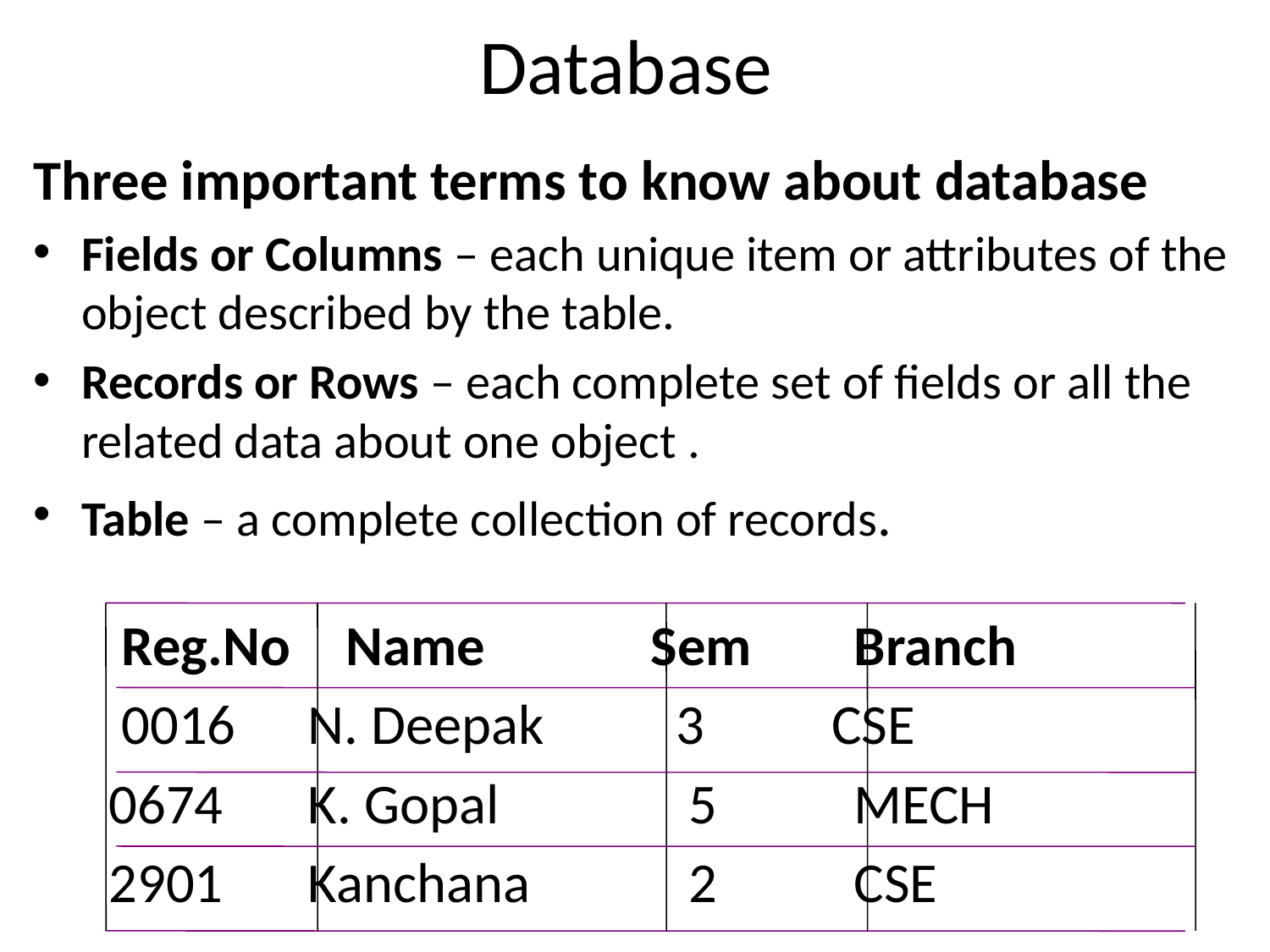

# Database
Three important terms to know about database
Fields or Columns – each unique item or attributes of the object described by the table.
Records or Rows – each complete set of fields or all the related data about one object .
Table – a complete collection of records.
  Reg.No 	   Name	       Sem	   Branch
  0016	N. Deepak	         3          CSE
 0674	K. Gopal		5	   MECH
 2901	Kanchana		2	   CSE